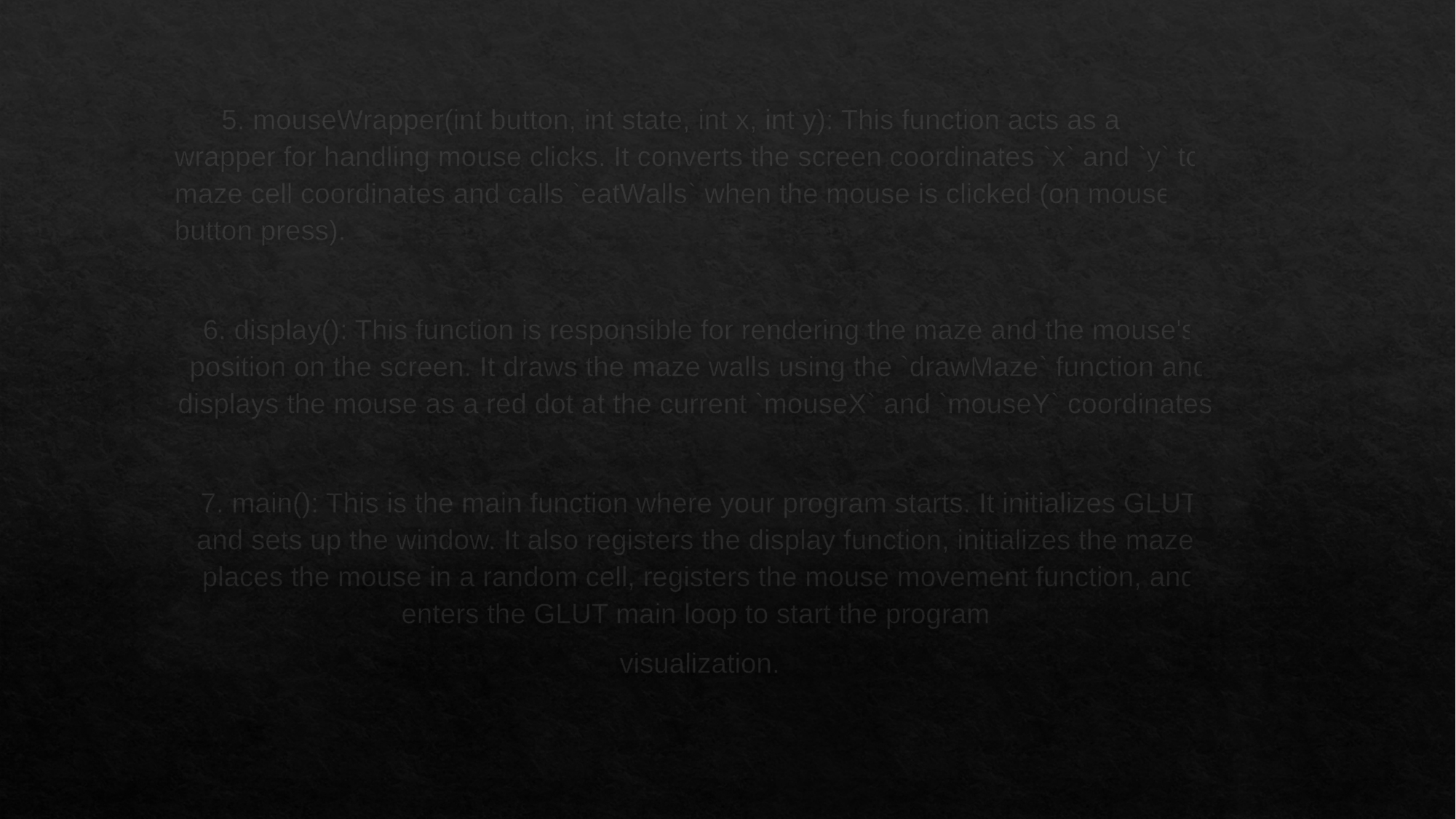

5. mouseWrapper(int button, int state, int x, int y): This function acts as a           wrapper for handling mouse clicks. It converts the screen coordinates `x` and `y` to maze cell coordinates and calls `eatWalls` when the mouse is clicked (on mouse button press).

6. display(): This function is responsible for rendering the maze and the mouse's position on the screen. It draws the maze walls using the `drawMaze` function and displays the mouse as a red dot at the current `mouseX` and `mouseY` coordinates.

7. main(): This is the main function where your program starts. It initializes GLUT and sets up the window. It also registers the display function, initializes the maze, places the mouse in a random cell, registers the mouse movement function, and enters the GLUT main loop to start the program.
visualization.